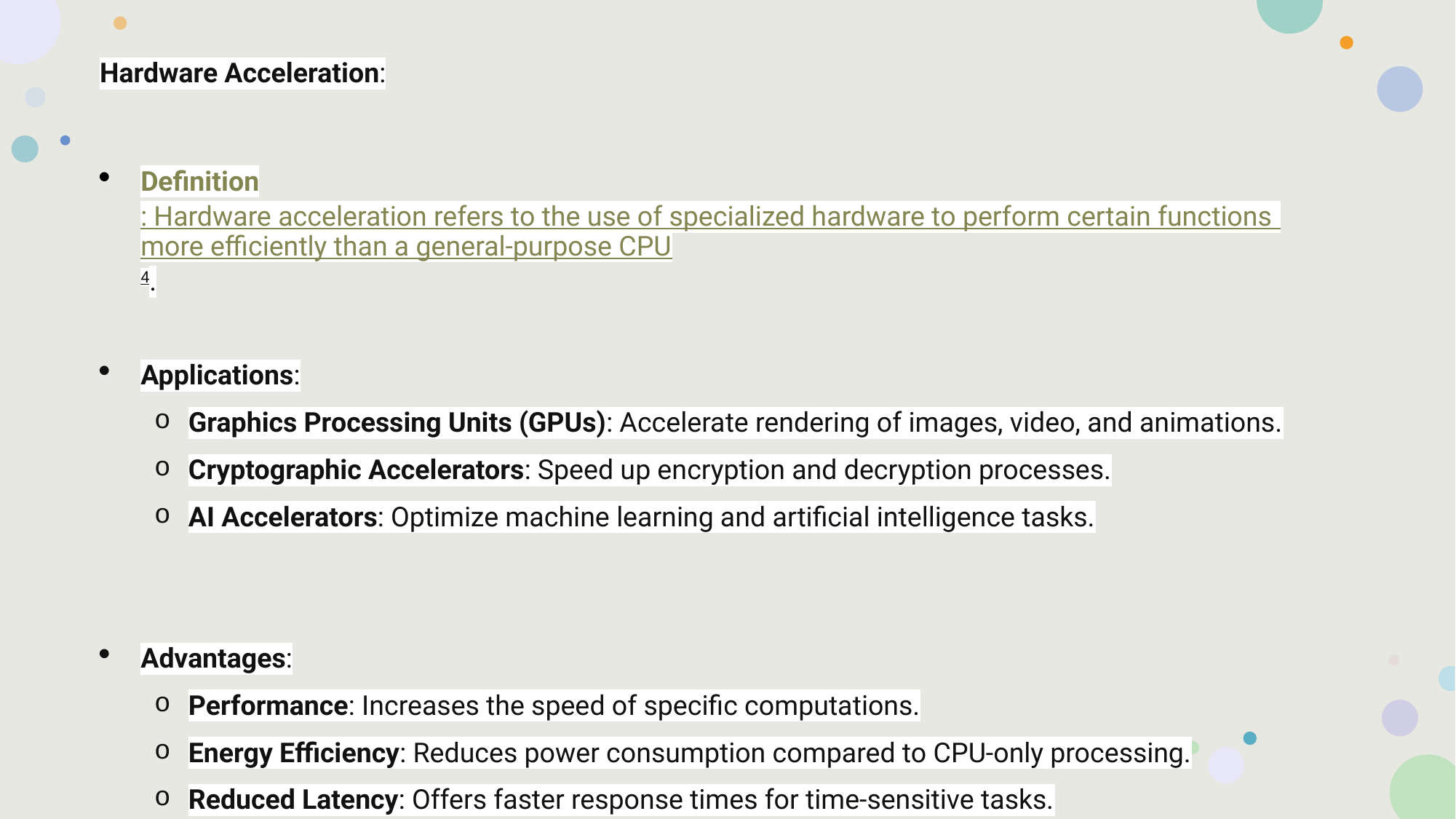

Hardware Acceleration:

Definition: Hardware acceleration refers to the use of specialized hardware to perform certain functions more efficiently than a general-purpose CPU4.

Applications:
Graphics Processing Units (GPUs): Accelerate rendering of images, video, and animations.
Cryptographic Accelerators: Speed up encryption and decryption processes.
AI Accelerators: Optimize machine learning and artificial intelligence tasks.

Advantages:
Performance: Increases the speed of specific computations.
Energy Efficiency: Reduces power consumption compared to CPU-only processing.
Reduced Latency: Offers faster response times for time-sensitive tasks.